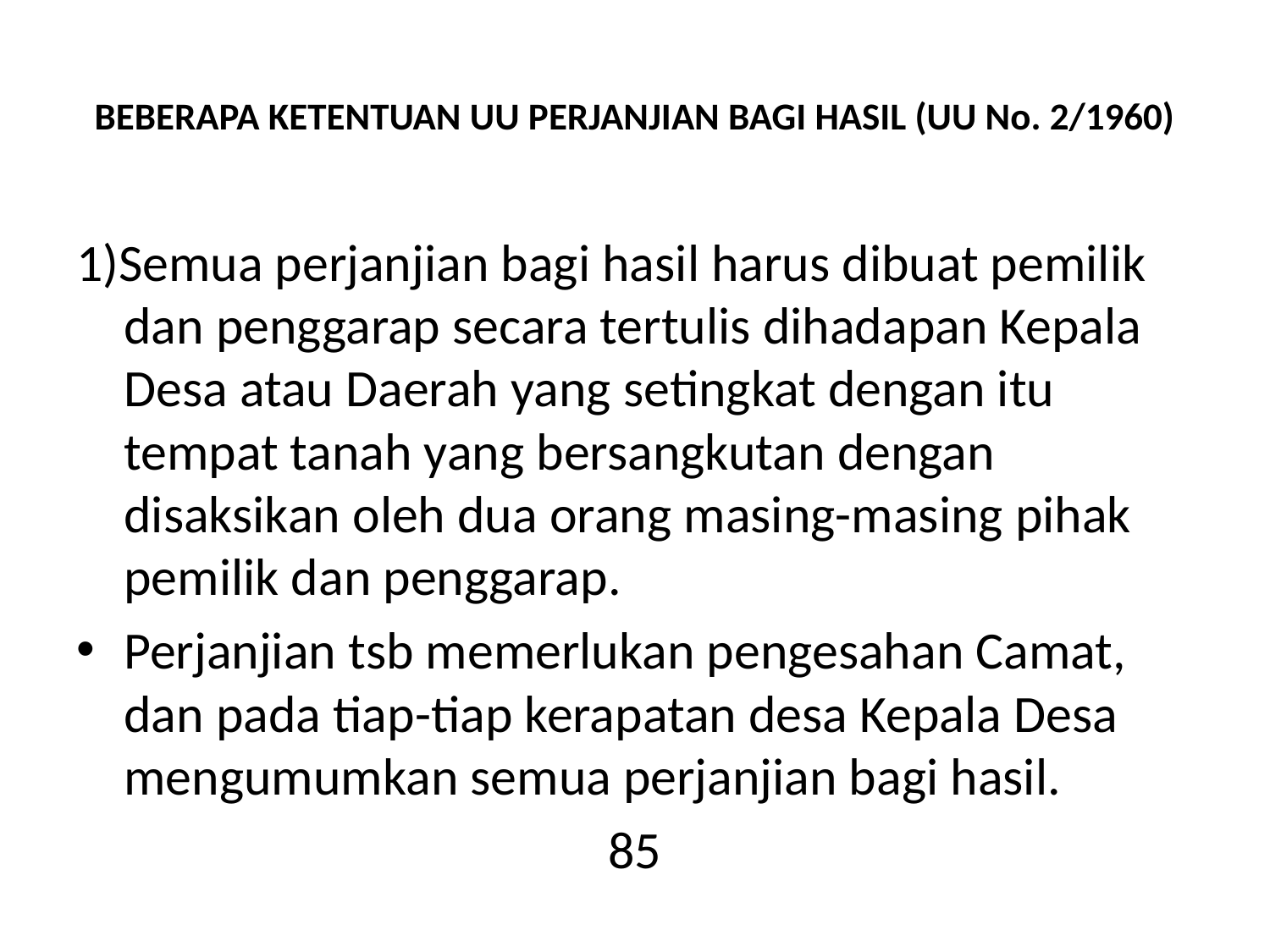

# BEBERAPA KETENTUAN UU PERJANJIAN BAGI HASIL (UU No. 2/1960)
1)Semua perjanjian bagi hasil harus dibuat pemilik dan penggarap secara tertulis dihadapan Kepala Desa atau Daerah yang setingkat dengan itu tempat tanah yang bersangkutan dengan disaksikan oleh dua orang masing-masing pihak pemilik dan penggarap.
Perjanjian tsb memerlukan pengesahan Camat, dan pada tiap-tiap kerapatan desa Kepala Desa mengumumkan semua perjanjian bagi hasil.
85